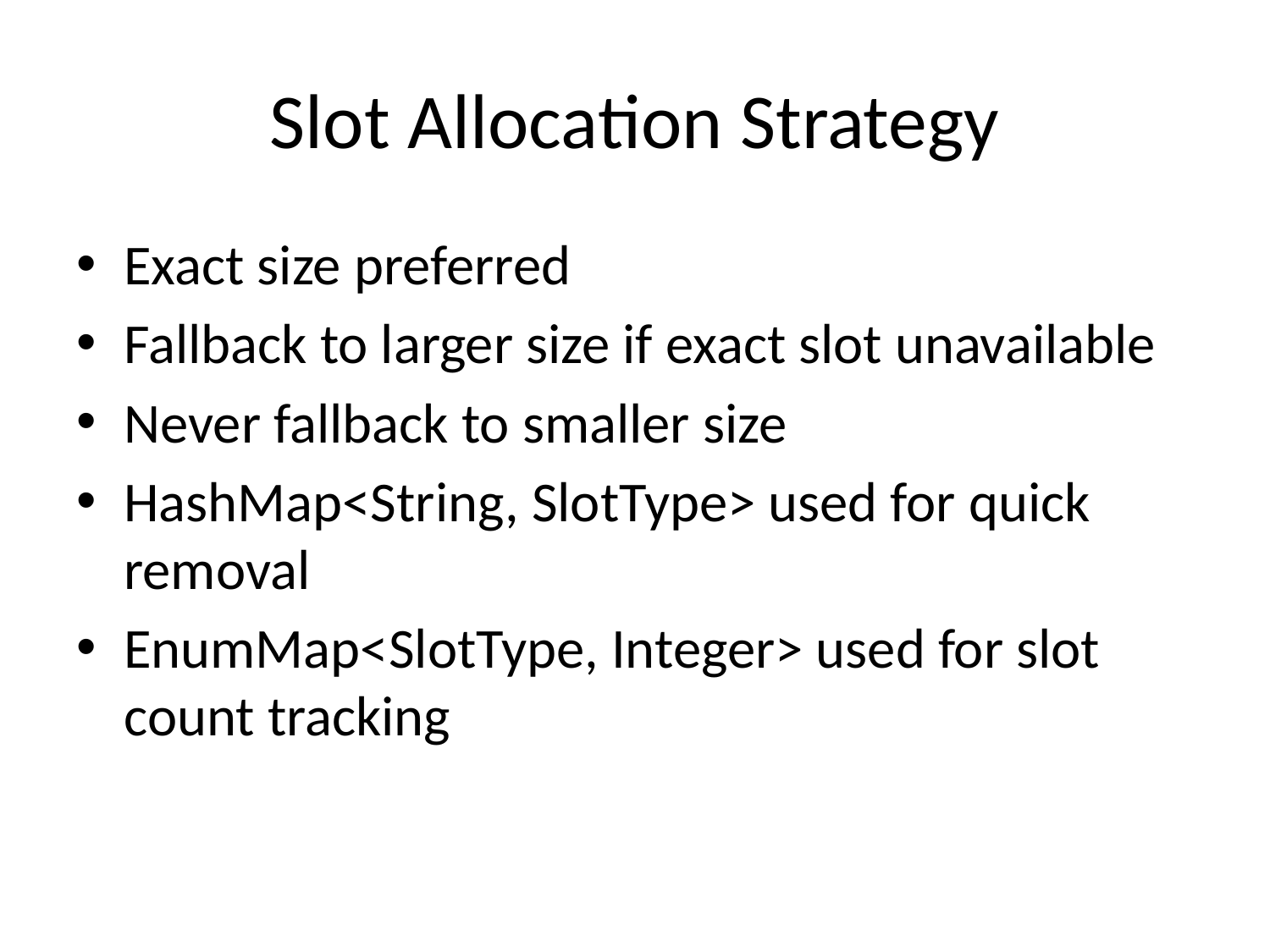

# Slot Allocation Strategy
Exact size preferred
Fallback to larger size if exact slot unavailable
Never fallback to smaller size
HashMap<String, SlotType> used for quick removal
EnumMap<SlotType, Integer> used for slot count tracking